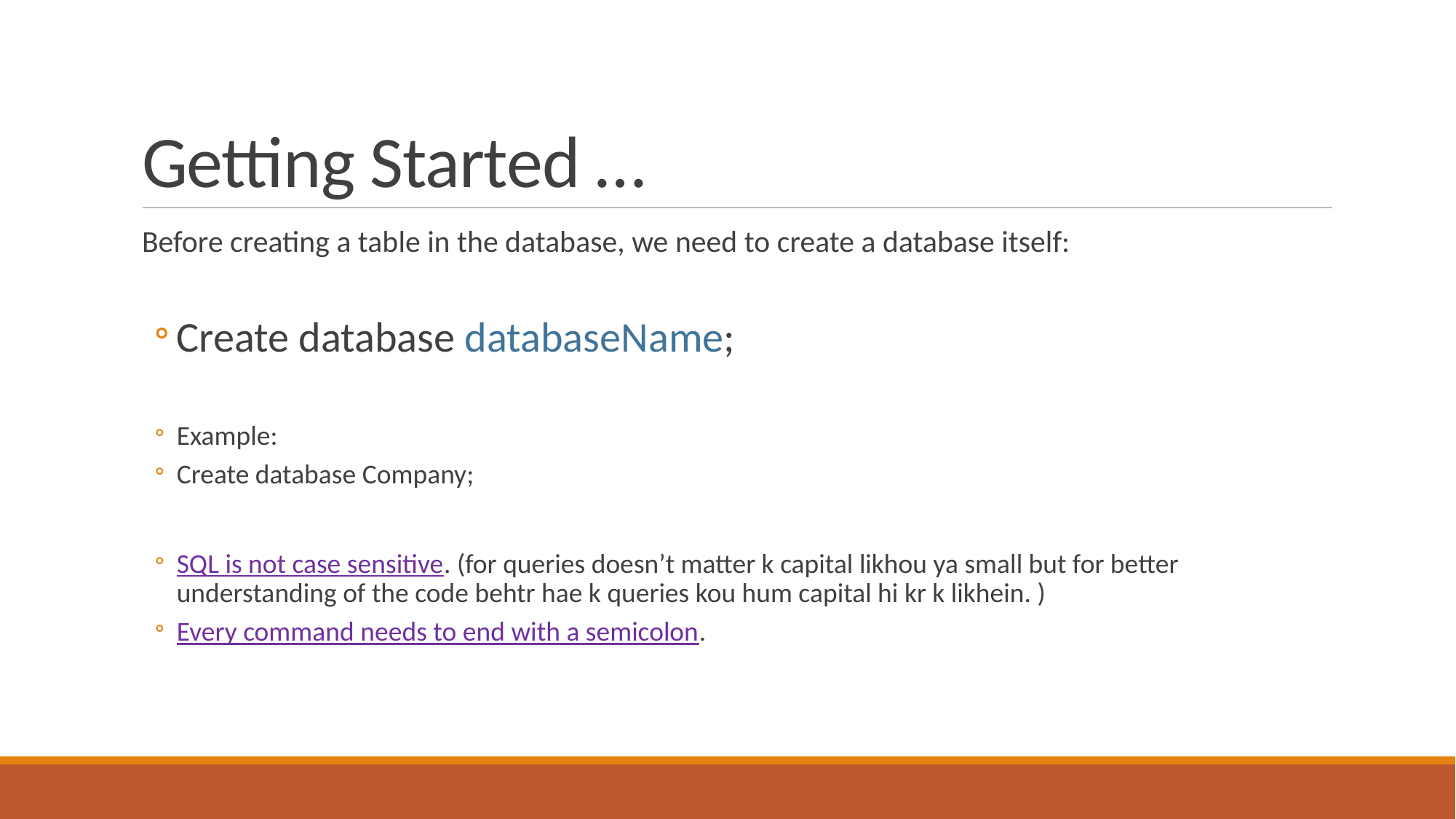

# Getting Started …
Before creating a table in the database, we need to create a database itself:

Create database databaseName;

Example:
Create database Company;

SQL is not case sensitive. (for queries doesn’t matter k capital likhou ya small but for better understanding of the code behtr hae k queries kou hum capital hi kr k likhein. )
Every command needs to end with a semicolon.